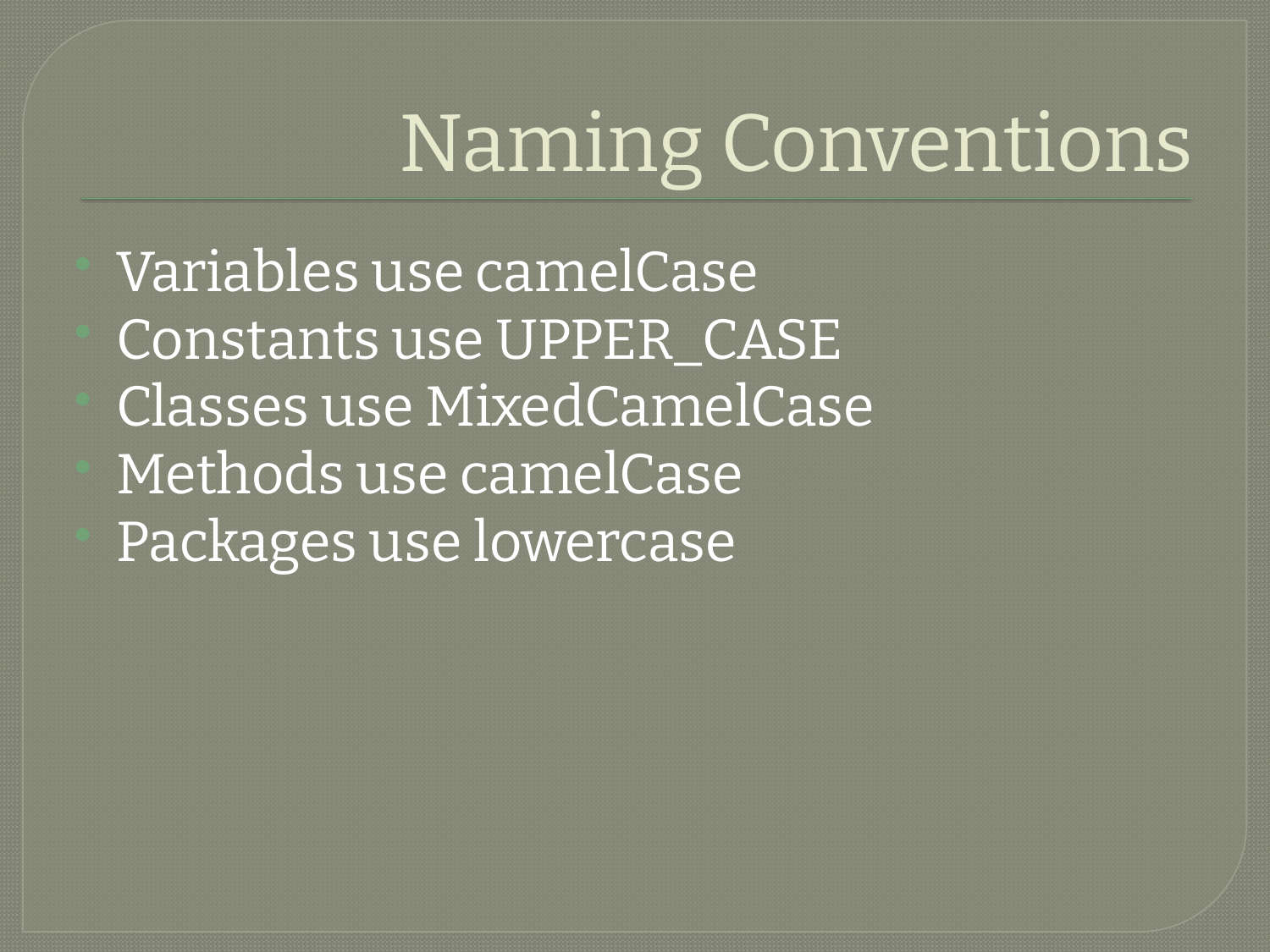

# Naming Conventions
Variables use camelCase
Constants use UPPER_CASE
Classes use MixedCamelCase
Methods use camelCase
Packages use lowercase